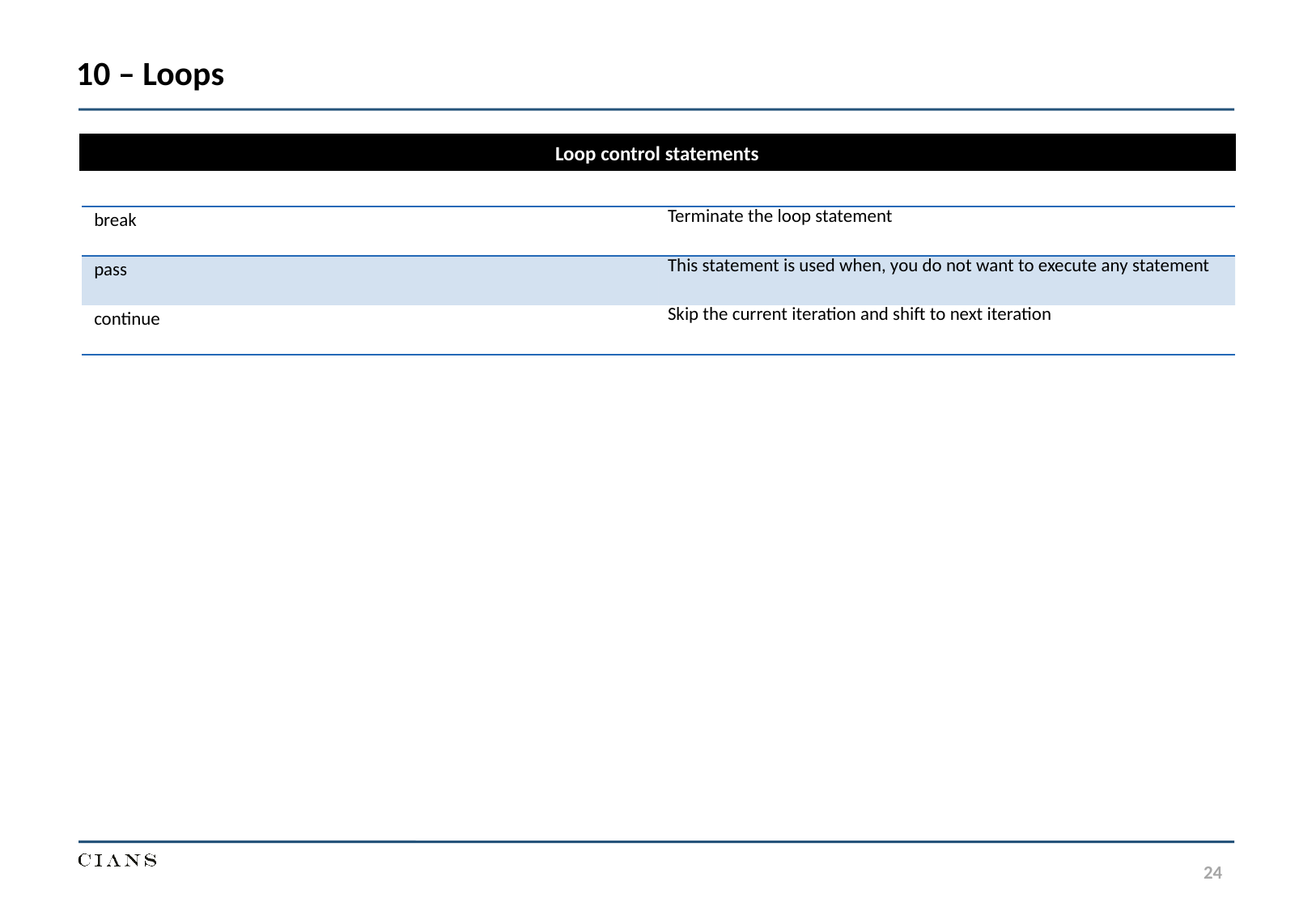

10 – Loops
Loop control statements

| break | Terminate the loop statement |
| --- | --- |
| pass | This statement is used when, you do not want to execute any statement |
| continue | Skip the current iteration and shift to next iteration |